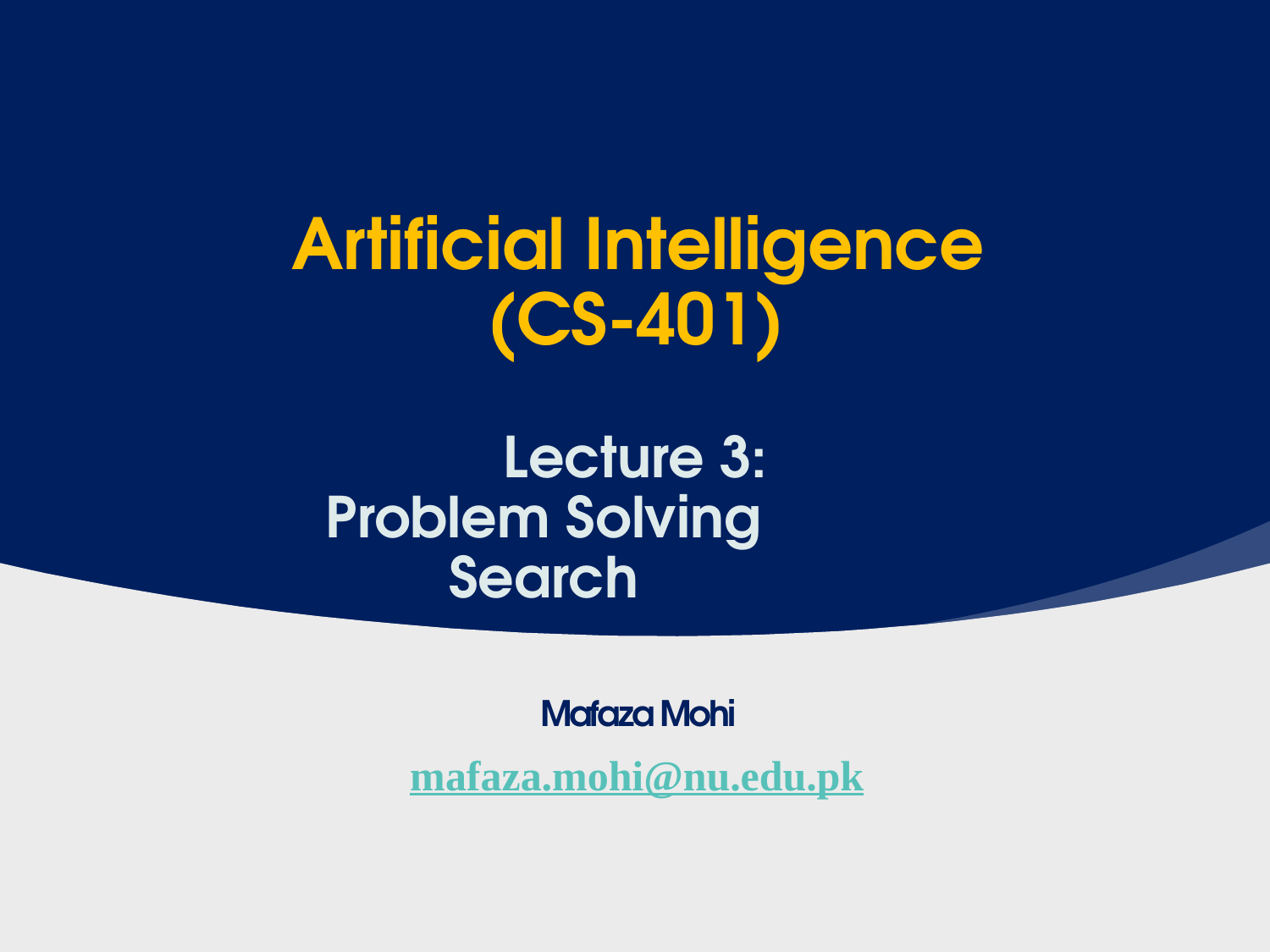

Artificial Intelligence
(CS-401)

Lecture 3:
Problem Solving Search

Mafaza Mohi
mafaza.mohi@nu.edu.pk